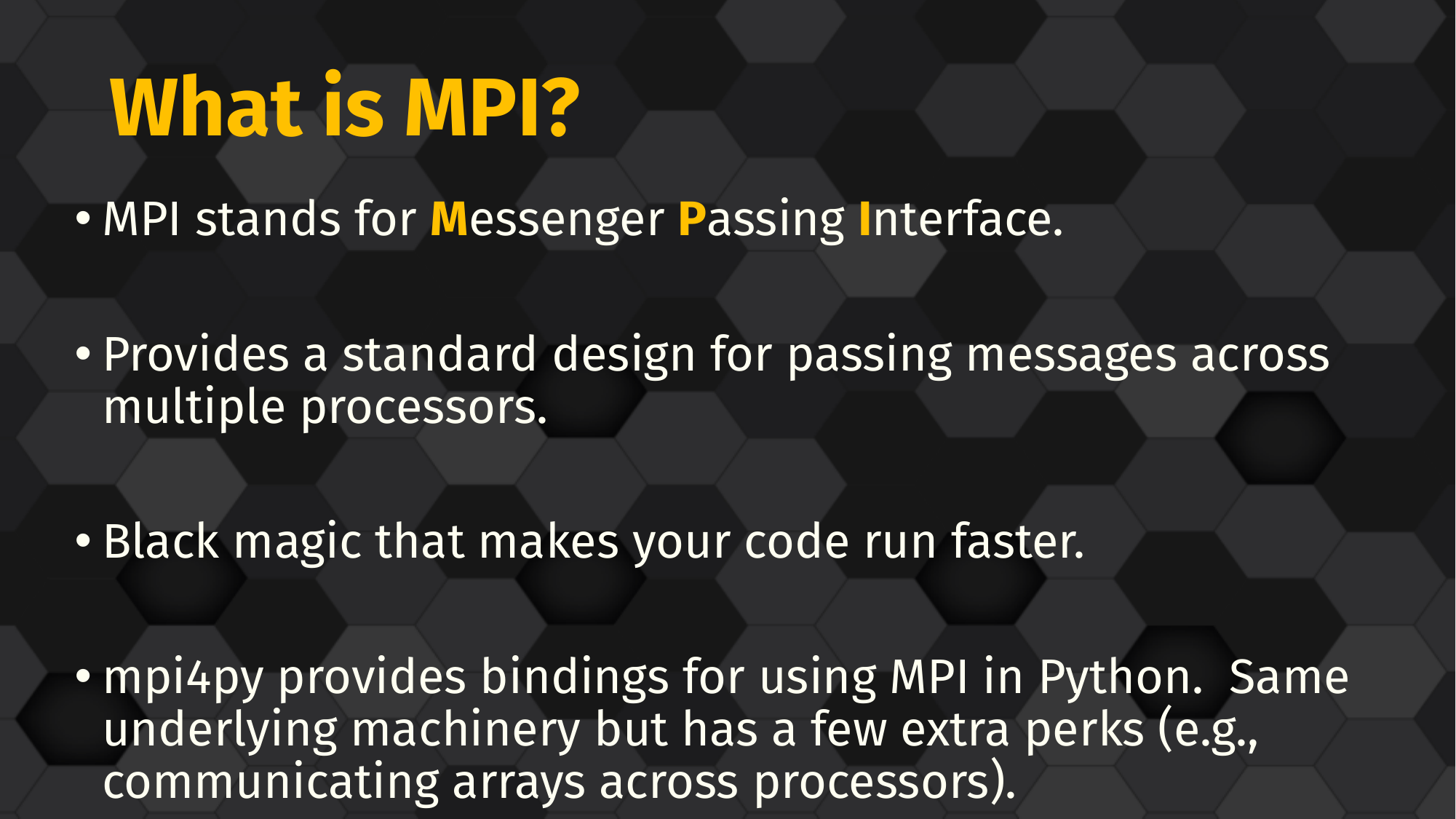

# What is MPI?
MPI stands for Messenger Passing Interface.

Provides a standard design for passing messages across multiple processors.

Black magic that makes your code run faster.

mpi4py provides bindings for using MPI in Python.  Same underlying machinery but has a few extra perks (e.g., communicating arrays across processors).